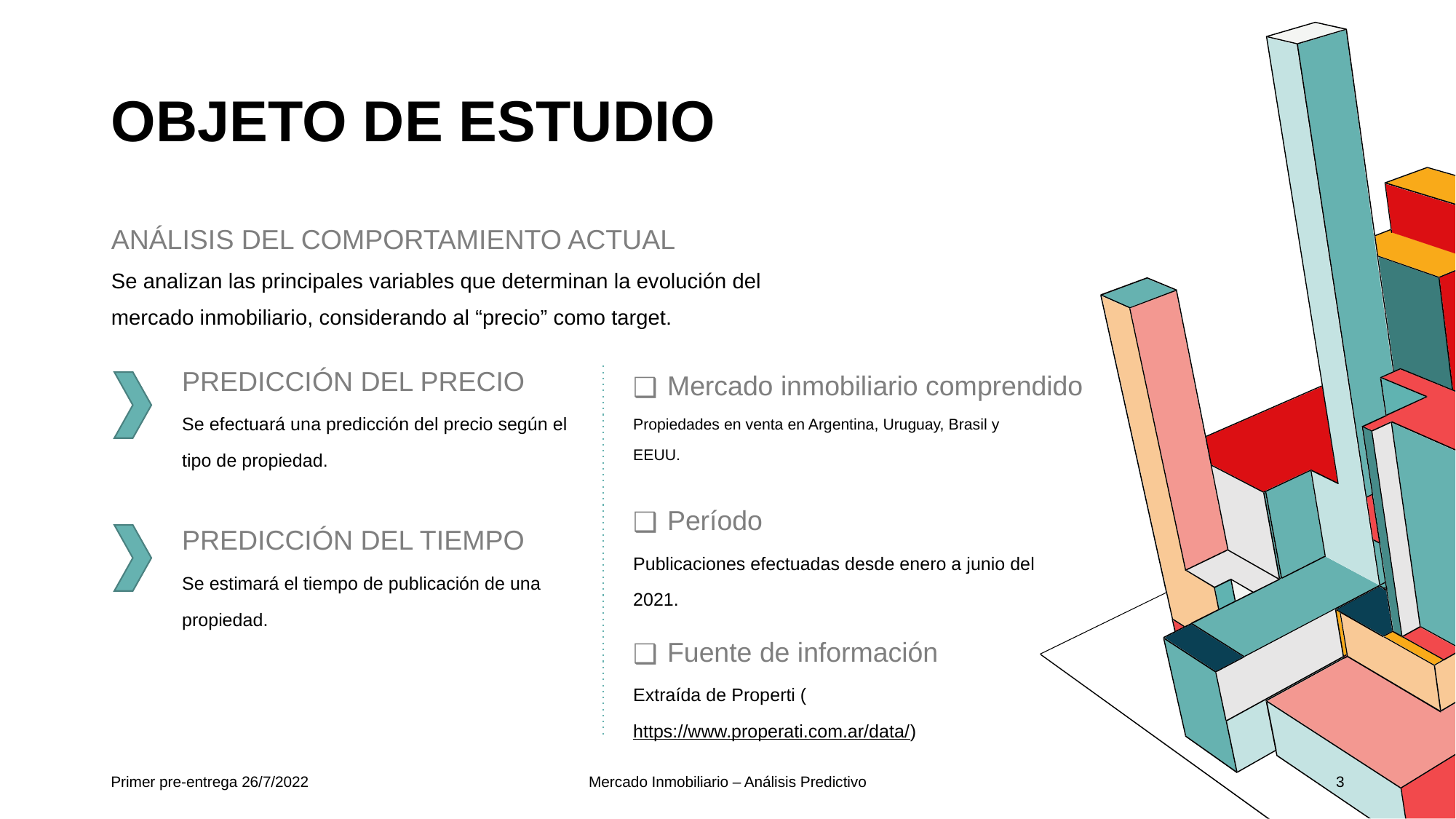

# OBJETO DE ESTUDIO
ANÁLISIS DEL COMPORTAMIENTO ACTUAL
Se analizan las principales variables que determinan la evolución del mercado inmobiliario, considerando al “precio” como target.
PREDICCIÓN DEL PRECIO
Mercado inmobiliario comprendido

Se efectuará una predicción del precio según el tipo de propiedad.
Propiedades en venta en Argentina, Uruguay, Brasil y EEUU.
Período
PREDICCIÓN DEL TIEMPO

Publicaciones efectuadas desde enero a junio del 2021.
Se estimará el tiempo de publicación de una propiedad.
Fuente de información
Extraída de Properti (https://www.properati.com.ar/data/)

Primer pre-entrega 26/7/2022
Mercado Inmobiliario – Análisis Predictivo
3